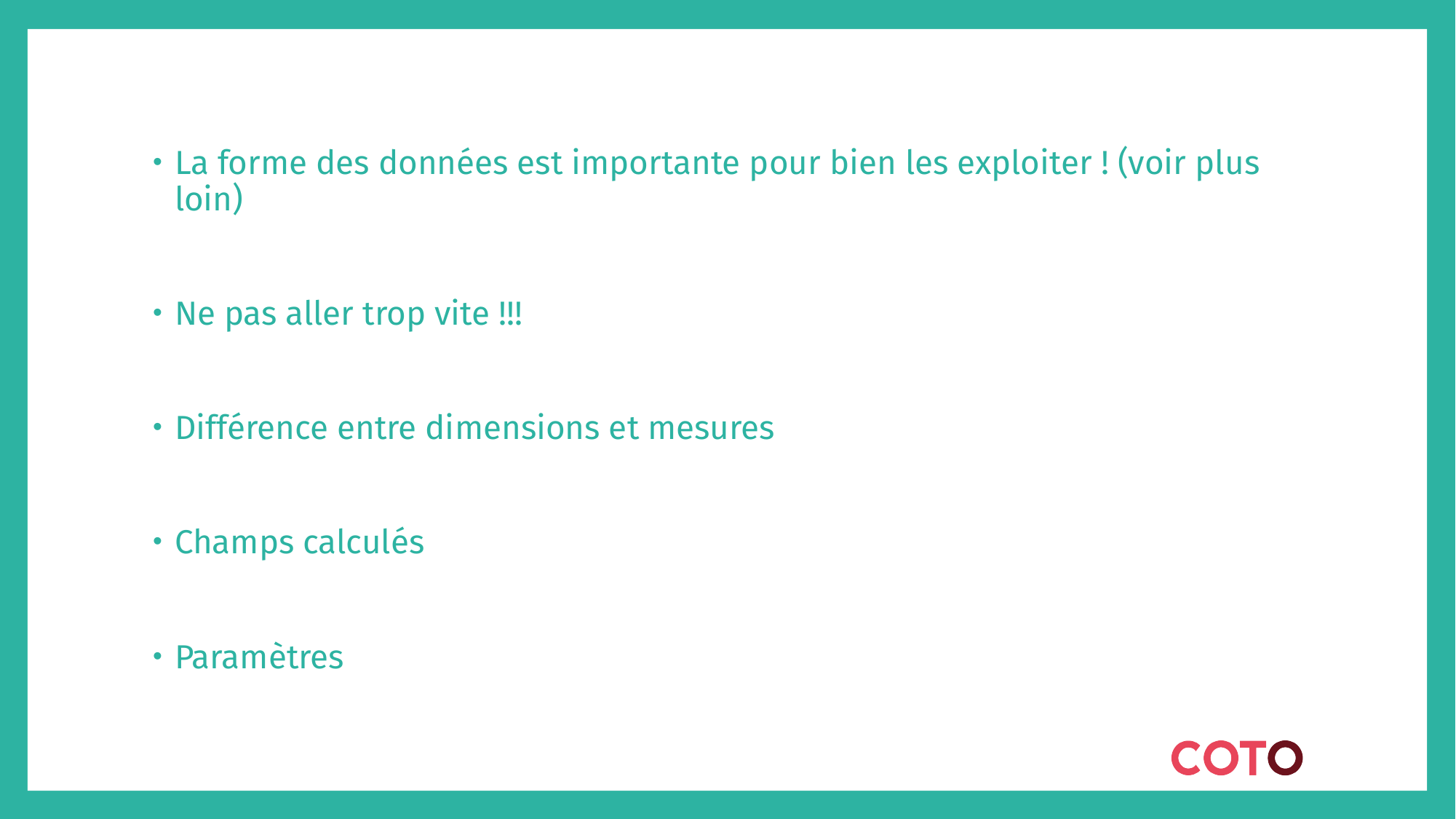

La forme des données est importante pour bien les exploiter ! (voir plus loin)

Ne pas aller trop vite !!!

Différence entre dimensions et mesures

Champs calculés

Paramètres